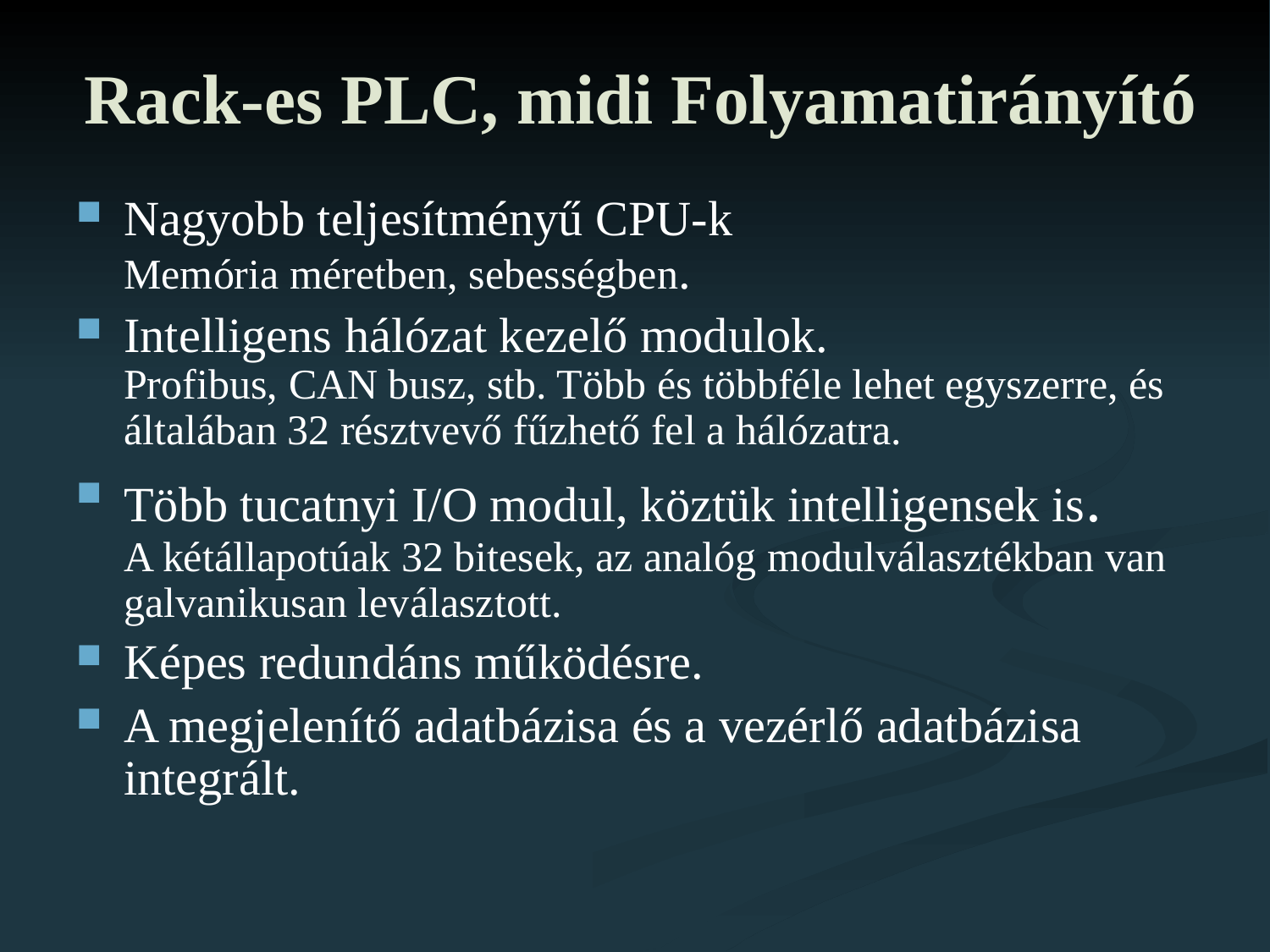

# Rack-es PLC, midi Folyamatirányító
Nagyobb teljesítményű CPU-k
Memória méretben, sebességben.
Intelligens hálózat kezelő modulok.
Profibus, CAN busz, stb. Több és többféle lehet egyszerre, és általában 32 résztvevő fűzhető fel a hálózatra.
Több tucatnyi I/O modul, köztük intelligensek is.
A kétállapotúak 32 bitesek, az analóg modulválasztékban van galvanikusan leválasztott.
Képes redundáns működésre.
A megjelenítő adatbázisa és a vezérlő adatbázisa integrált.